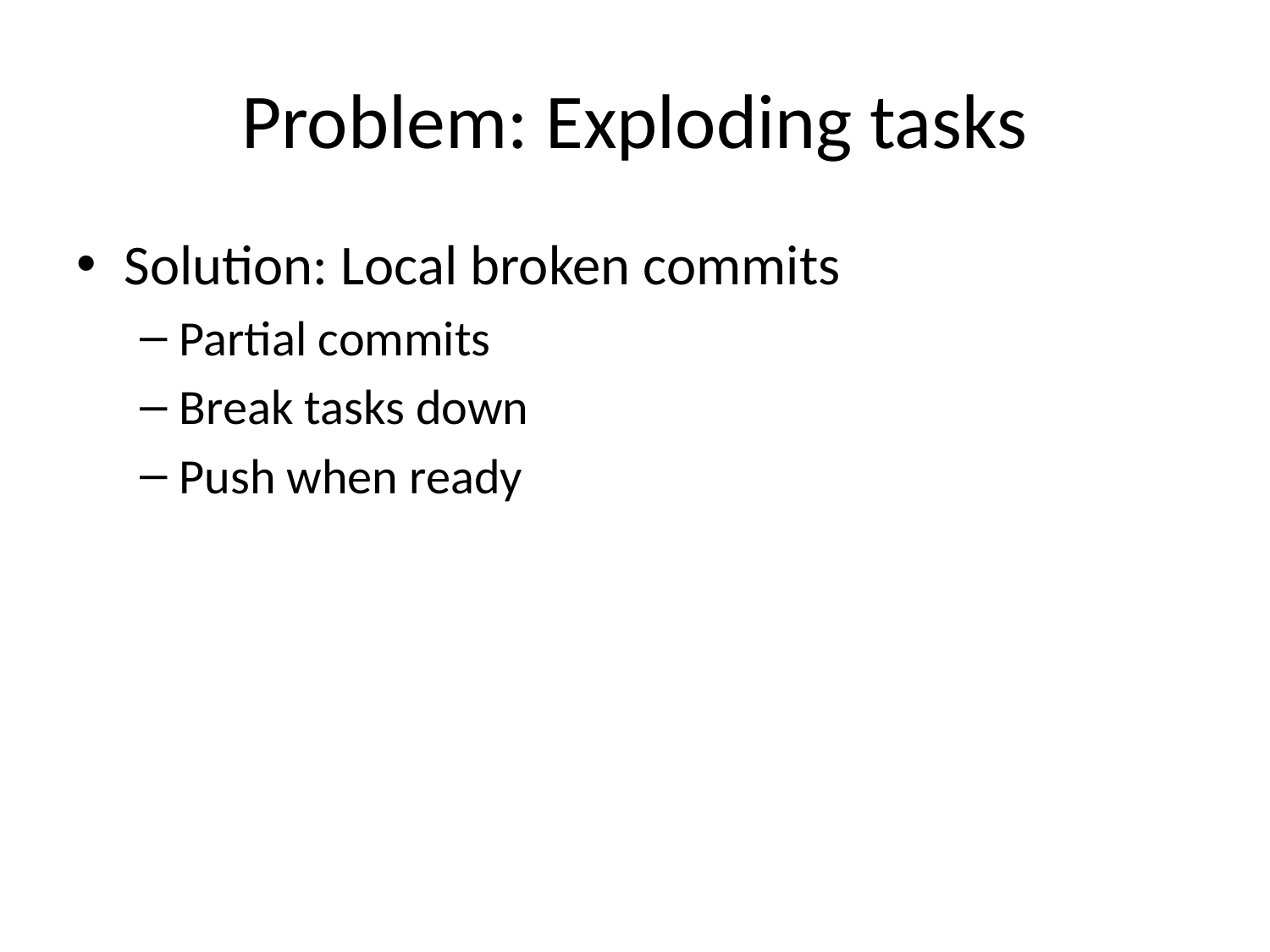

# Problem: Exploding tasks
Solution: Local broken commits
Partial commits
Break tasks down
Push when ready